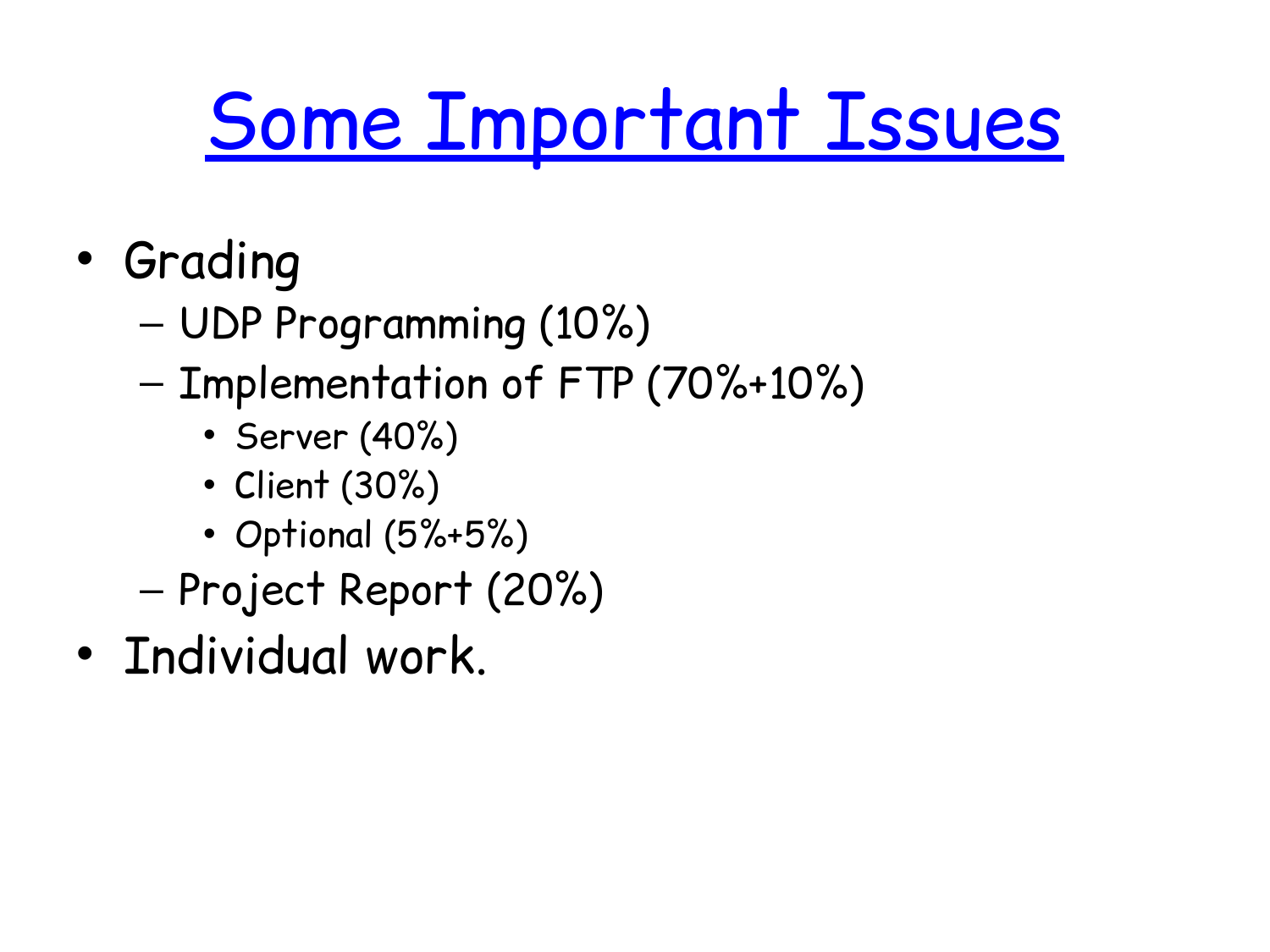

# Some Important Issues
Grading
UDP Programming (10%)
Implementation of FTP (70%+10%)
Server (40%)
Client (30%)
Optional (5%+5%)
Project Report (20%)
Individual work.